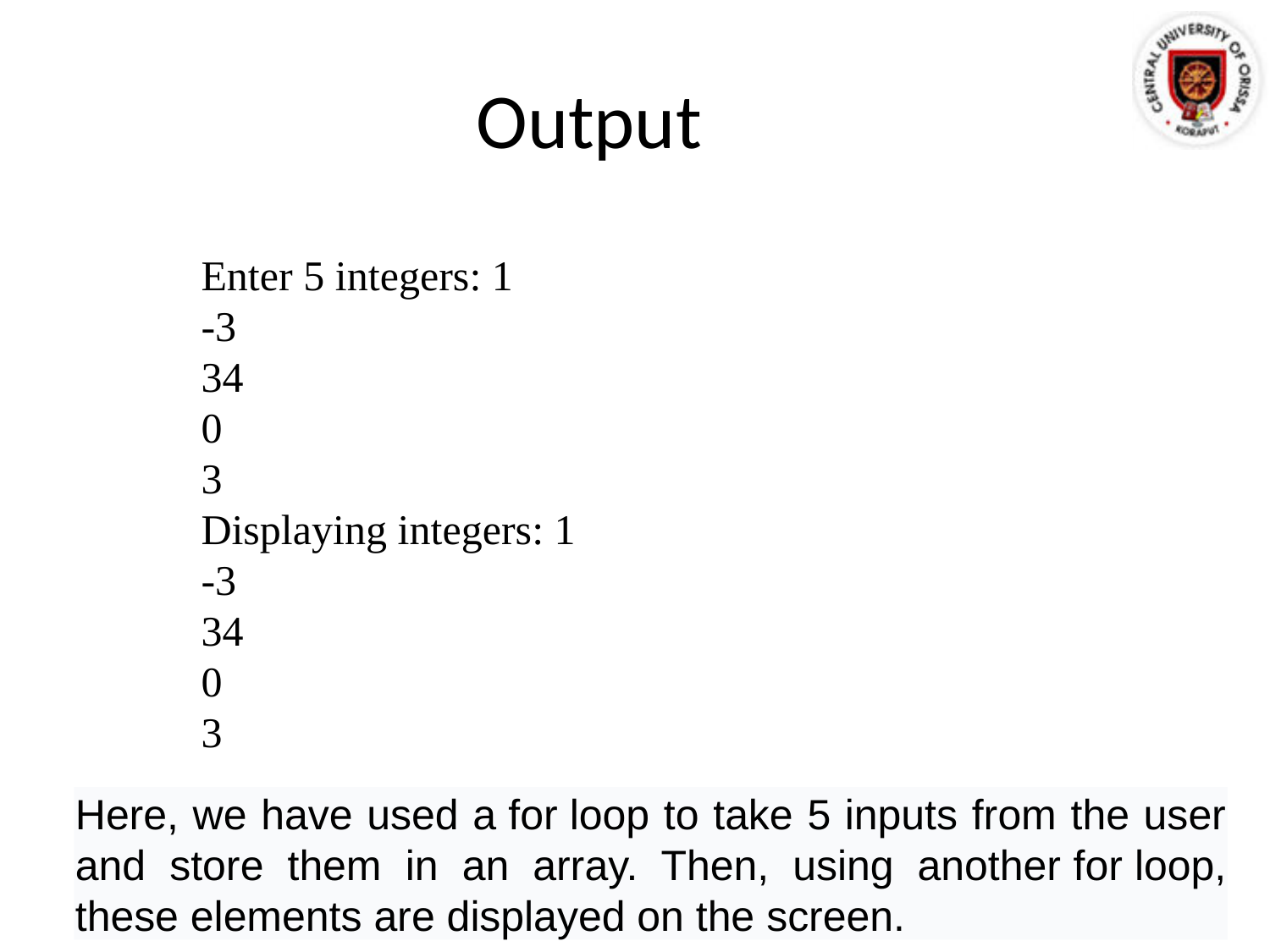

# Output
Enter 5 integers: 1
-3
34
0
3
Displaying integers: 1
-3
34
0
3

Here, we have used a for loop to take 5 inputs from the user and store them in an array. Then, using another for loop, these elements are displayed on the screen.